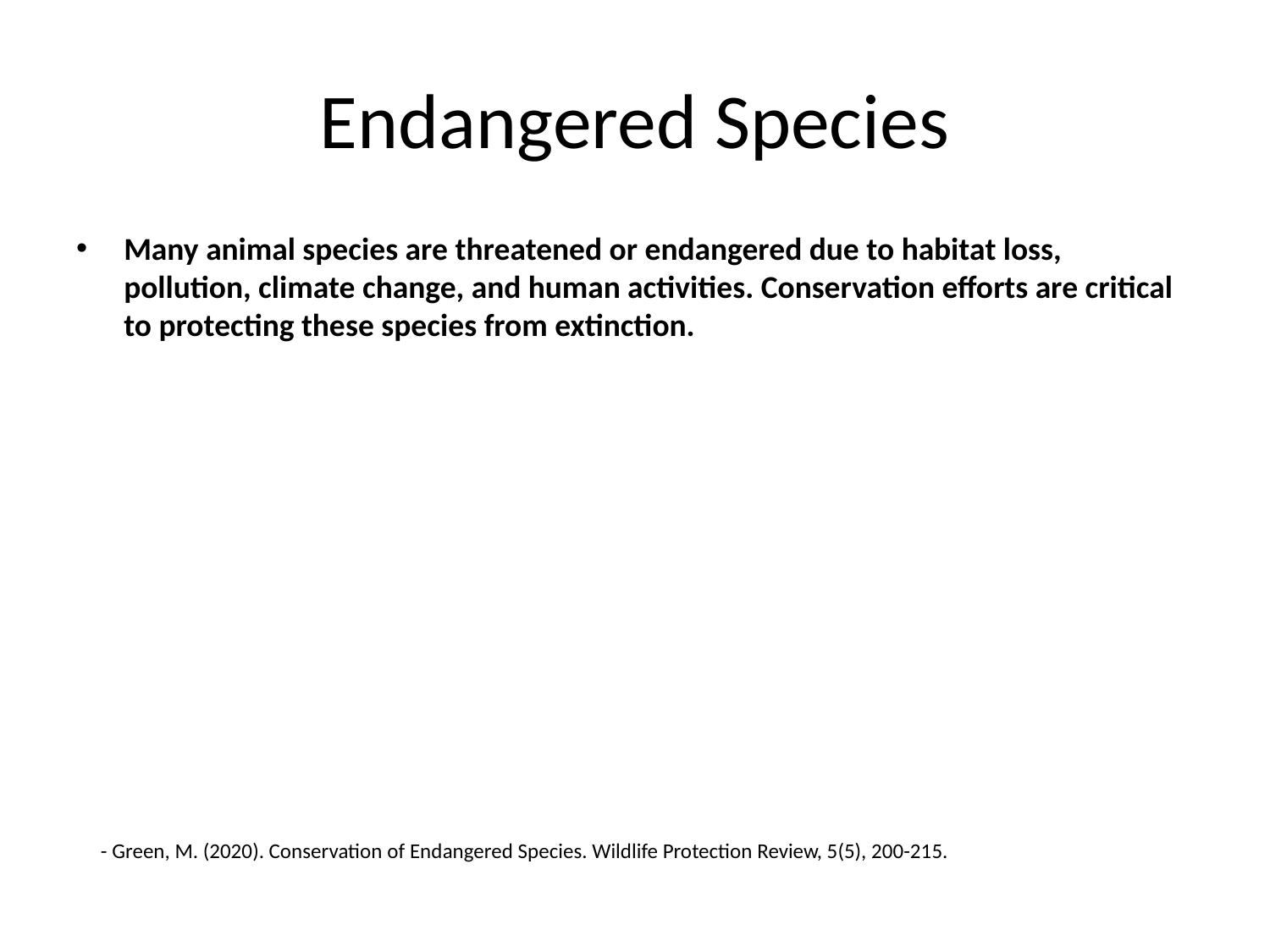

# Endangered Species
Many animal species are threatened or endangered due to habitat loss, pollution, climate change, and human activities. Conservation efforts are critical to protecting these species from extinction.

- Green, M. (2020). Conservation of Endangered Species. Wildlife Protection Review, 5(5), 200-215.